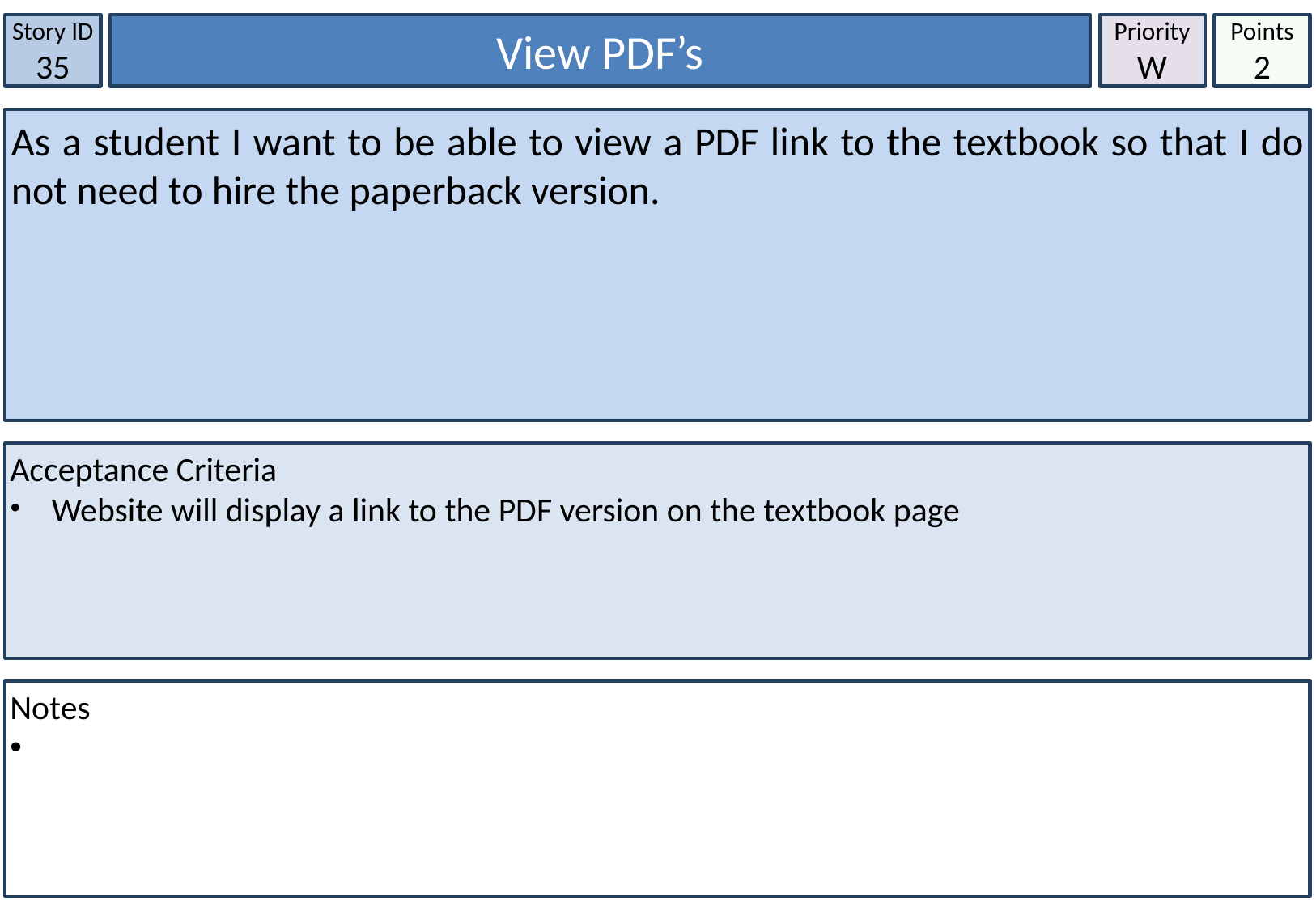

Story ID
35

View PDF’s

Priority
W

Points
2

As a student I want to be able to view a PDF link to the textbook so that I do not need to hire the paperback version.

Acceptance Criteria
 Website will display a link to the PDF version on the textbook page

Notes